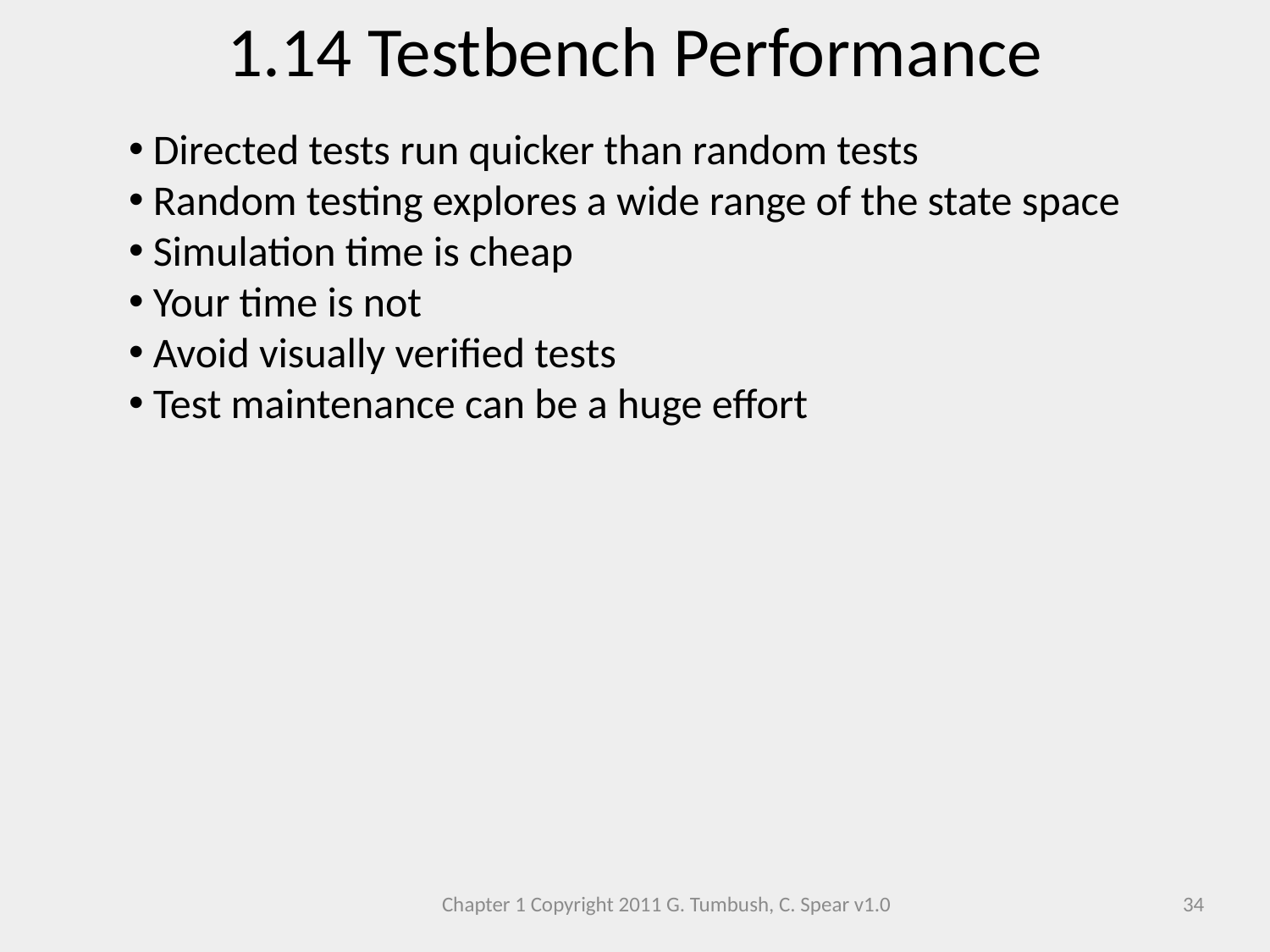

1.14 Testbench Performance
 Directed tests run quicker than random tests
 Random testing explores a wide range of the state space
 Simulation time is cheap
 Your time is not
 Avoid visually verified tests
 Test maintenance can be a huge effort
Chapter 1 Copyright 2011 G. Tumbush, C. Spear v1.0
34